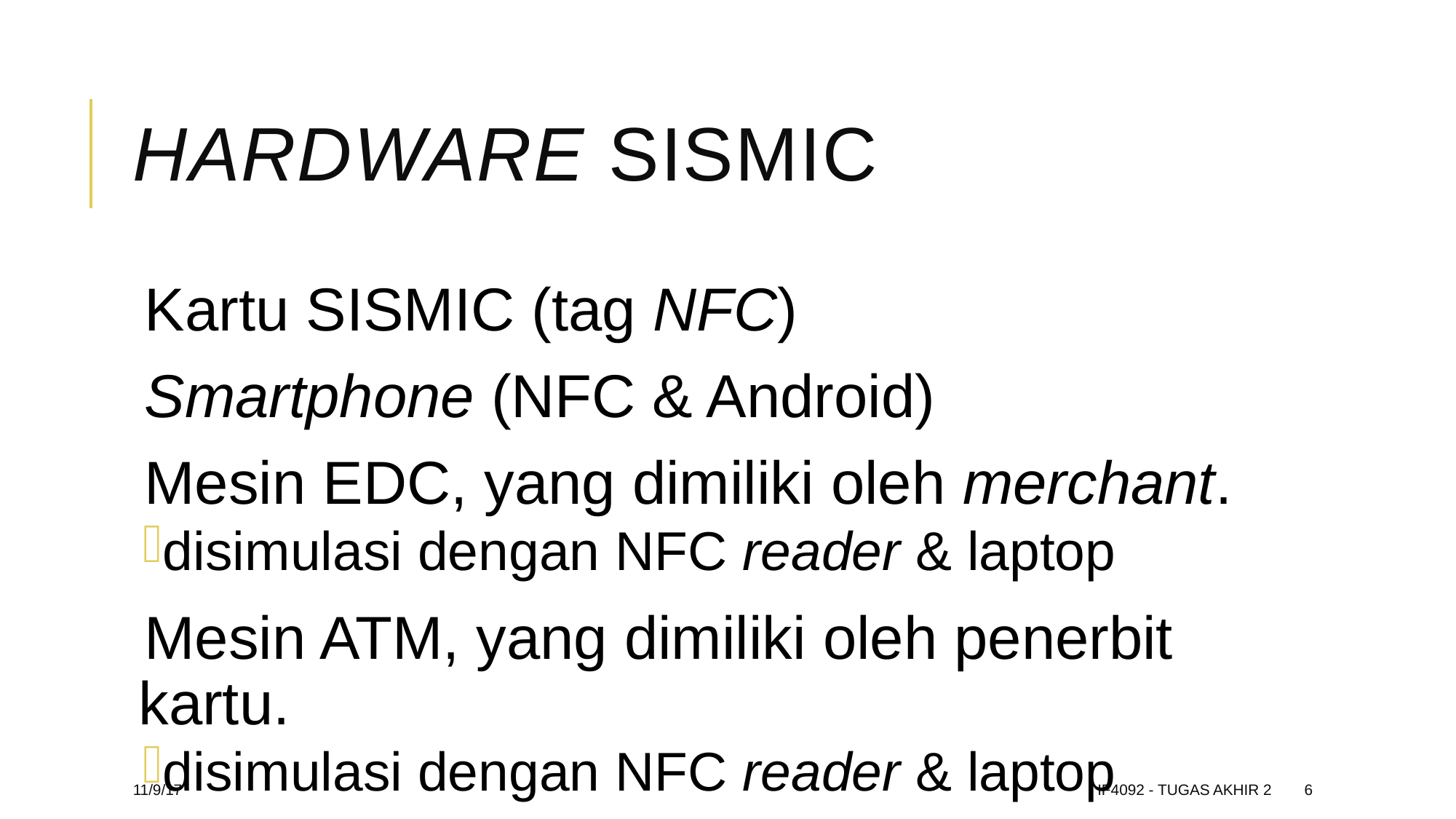

# Hardware SISMIC
Kartu SISMIC (tag NFC)
Smartphone (NFC & Android)
Mesin EDC, yang dimiliki oleh merchant.
disimulasi dengan NFC reader & laptop
Mesin ATM, yang dimiliki oleh penerbit kartu.
disimulasi dengan NFC reader & laptop
11/9/17
IF4092 - Tugas Akhir 2
6